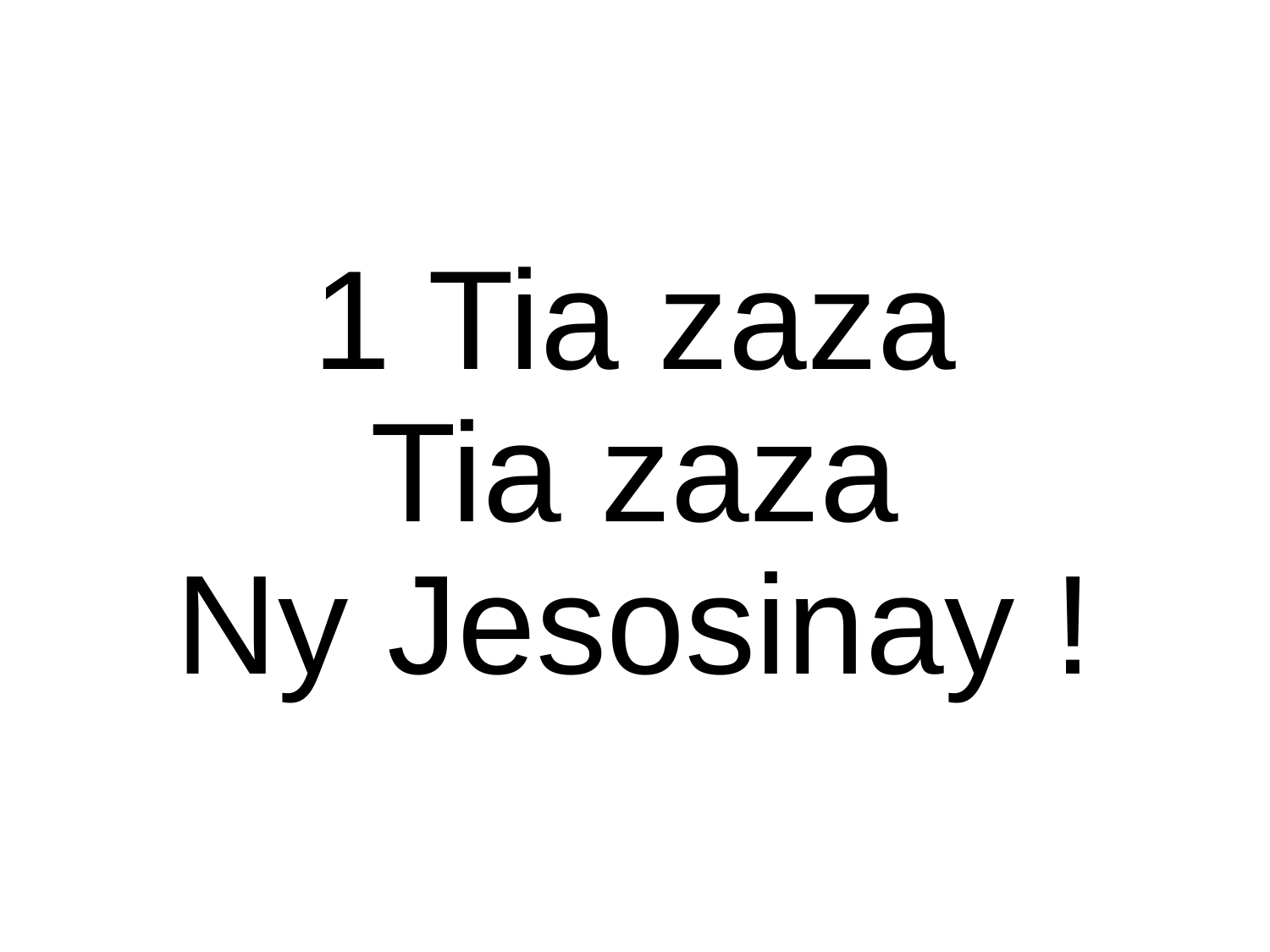

1 Tia zaza
Tia zaza
Ny Jesosinay !